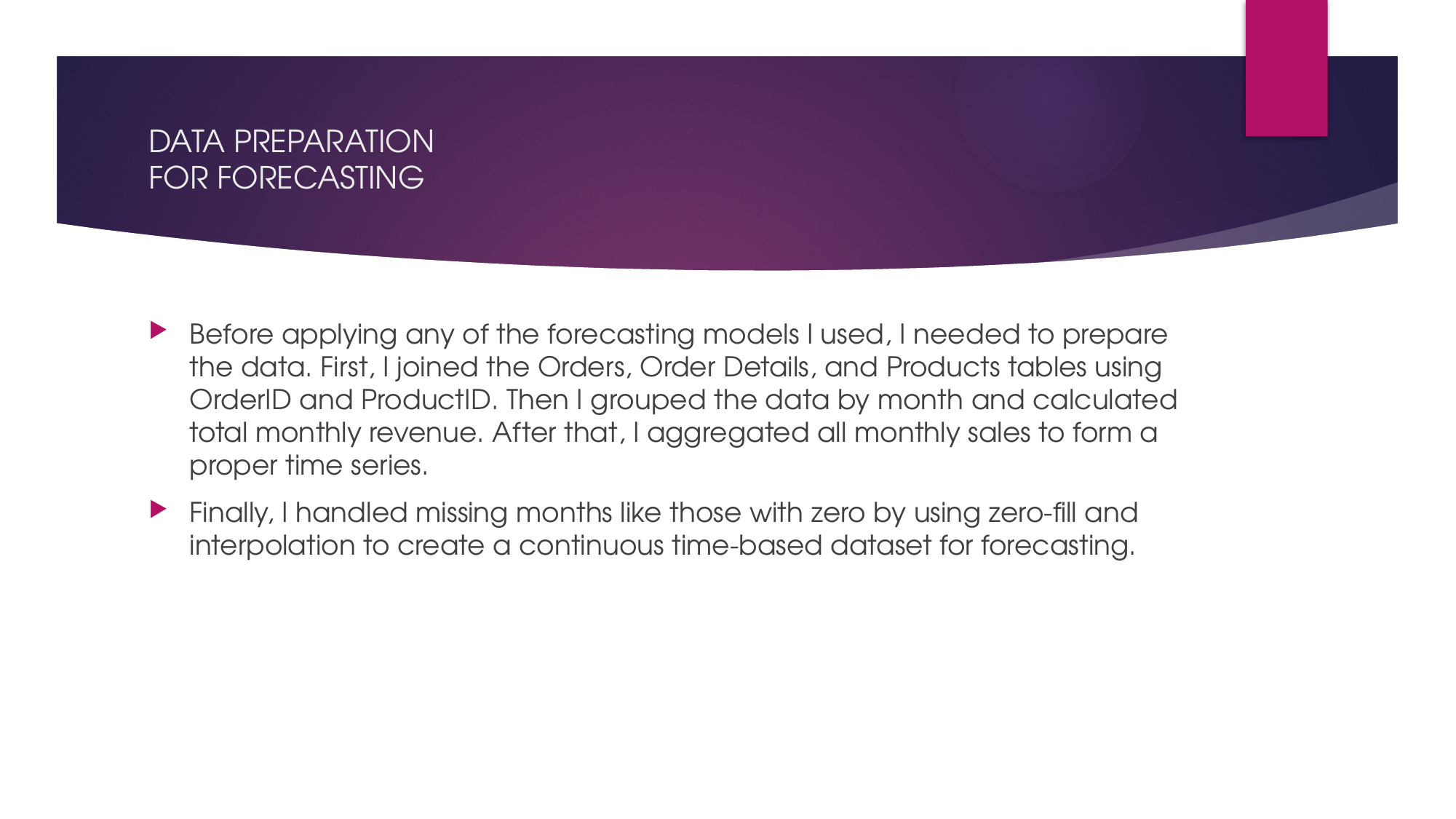

# DATA PREPARATION FOR FORECASTING
Before applying any of the forecasting models I used, I needed to prepare the data. First, I joined the Orders, Order Details, and Products tables using OrderID and ProductID. Then I grouped the data by month and calculated total monthly revenue. After that, I aggregated all monthly sales to form a proper time series.
Finally, I handled missing months like those with zero by using zero-fill and interpolation to create a continuous time-based dataset for forecasting.